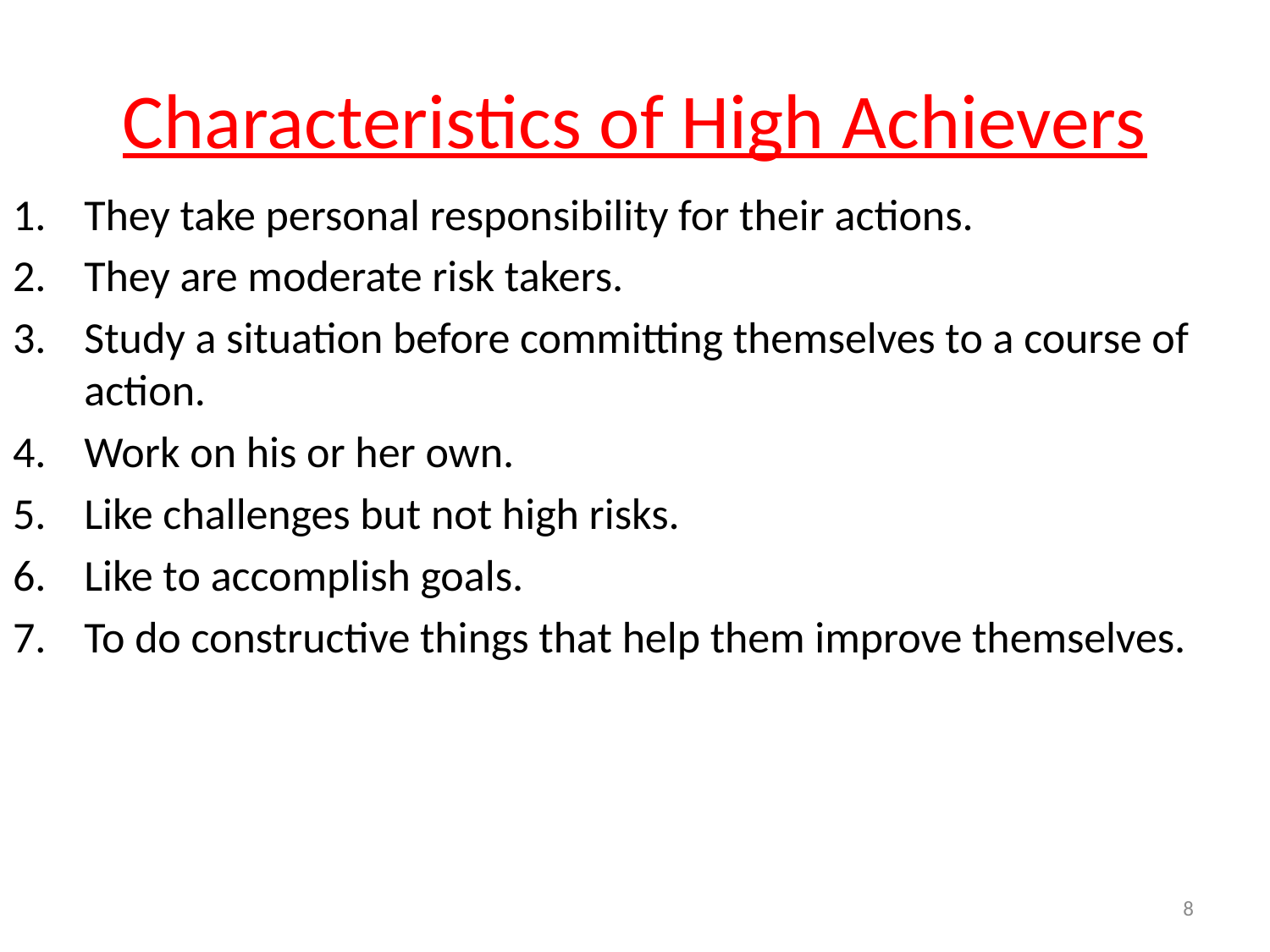

# Characteristics of High Achievers
They take personal responsibility for their actions.
They are moderate risk takers.
Study a situation before committing themselves to a course of action.
Work on his or her own.
Like challenges but not high risks.
Like to accomplish goals.
To do constructive things that help them improve themselves.

8